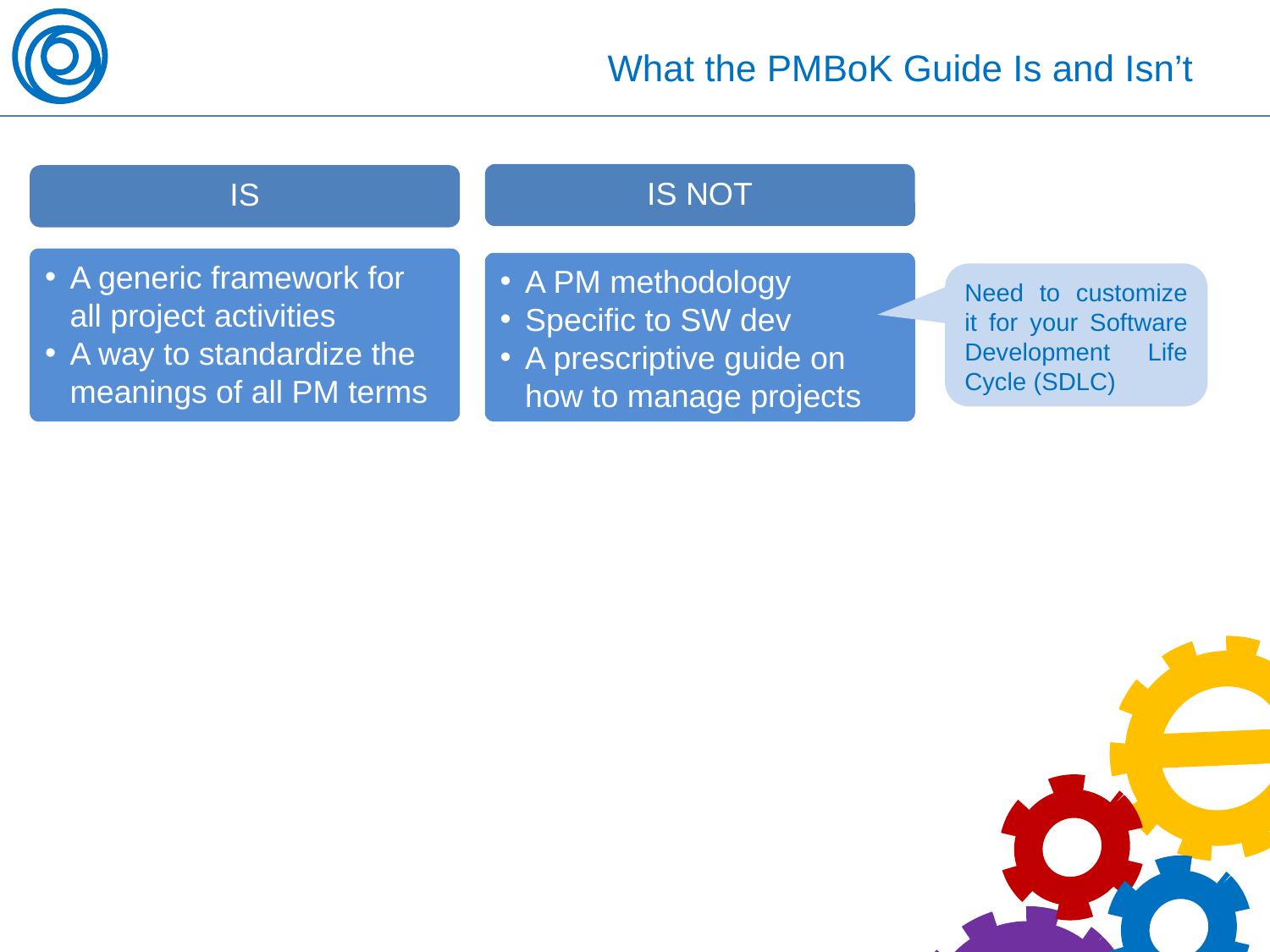

# What the PMBoK Guide Is and Isn’t
IS NOT
IS
A generic framework for all project activities
A way to standardize the meanings of all PM terms
A PM methodology
Specific to SW dev
A prescriptive guide on how to manage projects
Need to customize it for your Software Development Life Cycle (SDLC)